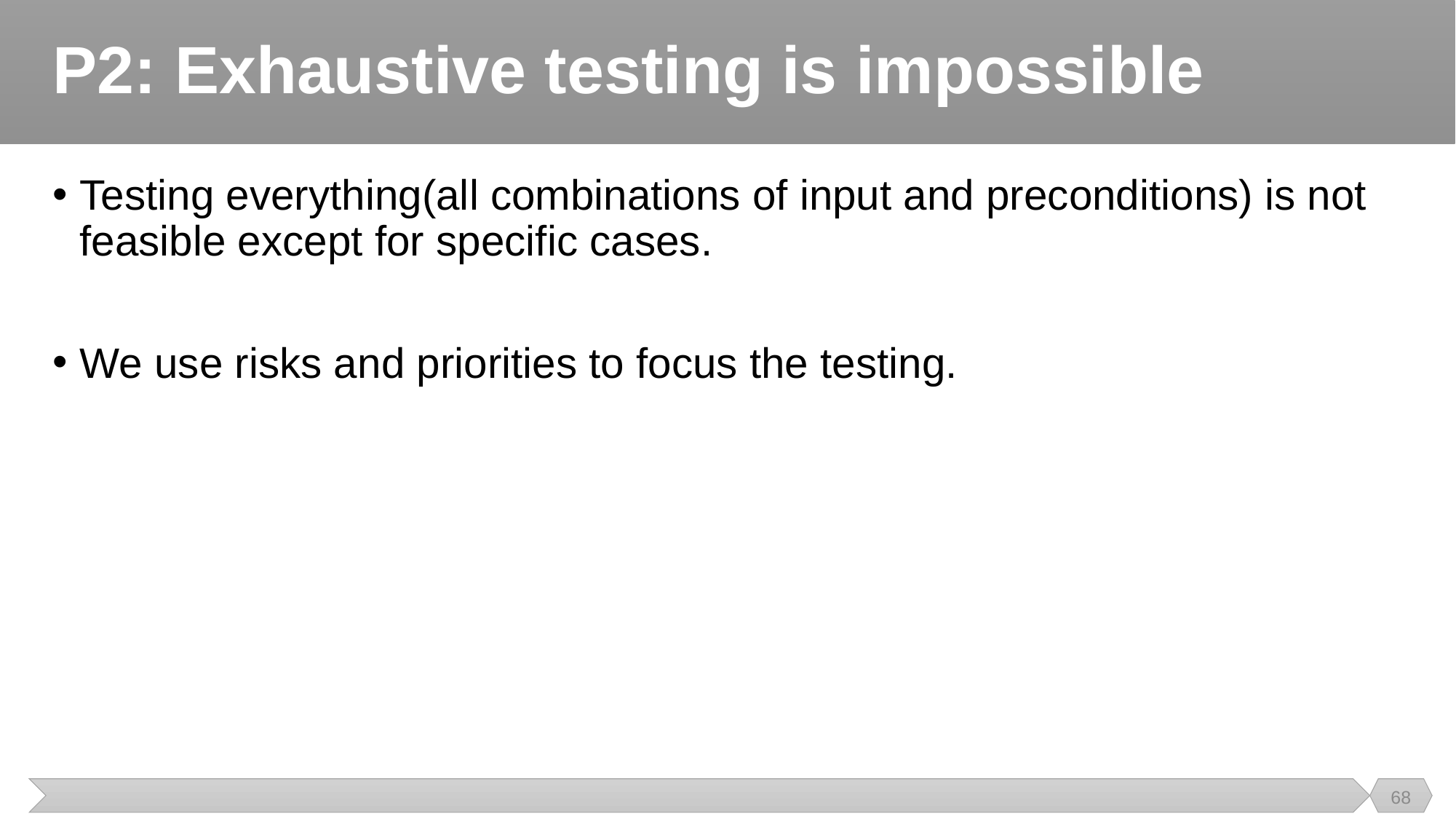

# P2: Exhaustive testing is impossible
Testing everything(all combinations of input and preconditions) is not feasible except for specific cases.

We use risks and priorities to focus the testing.

68